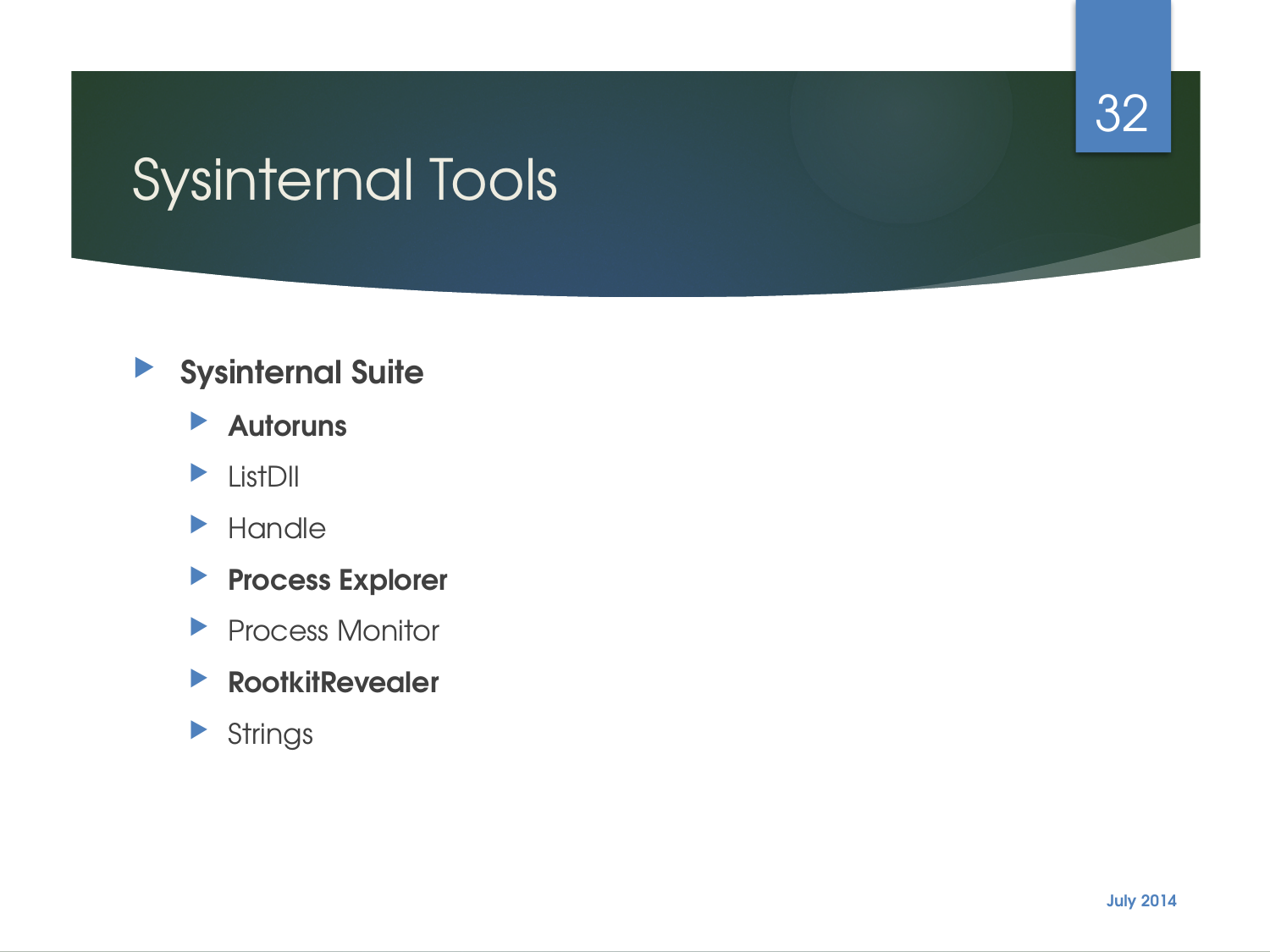

32
# Sysinternal Tools
Sysinternal Suite
Autoruns
ListDll
Handle
Process Explorer
Process Monitor
RootkitRevealer
Strings

July 2014